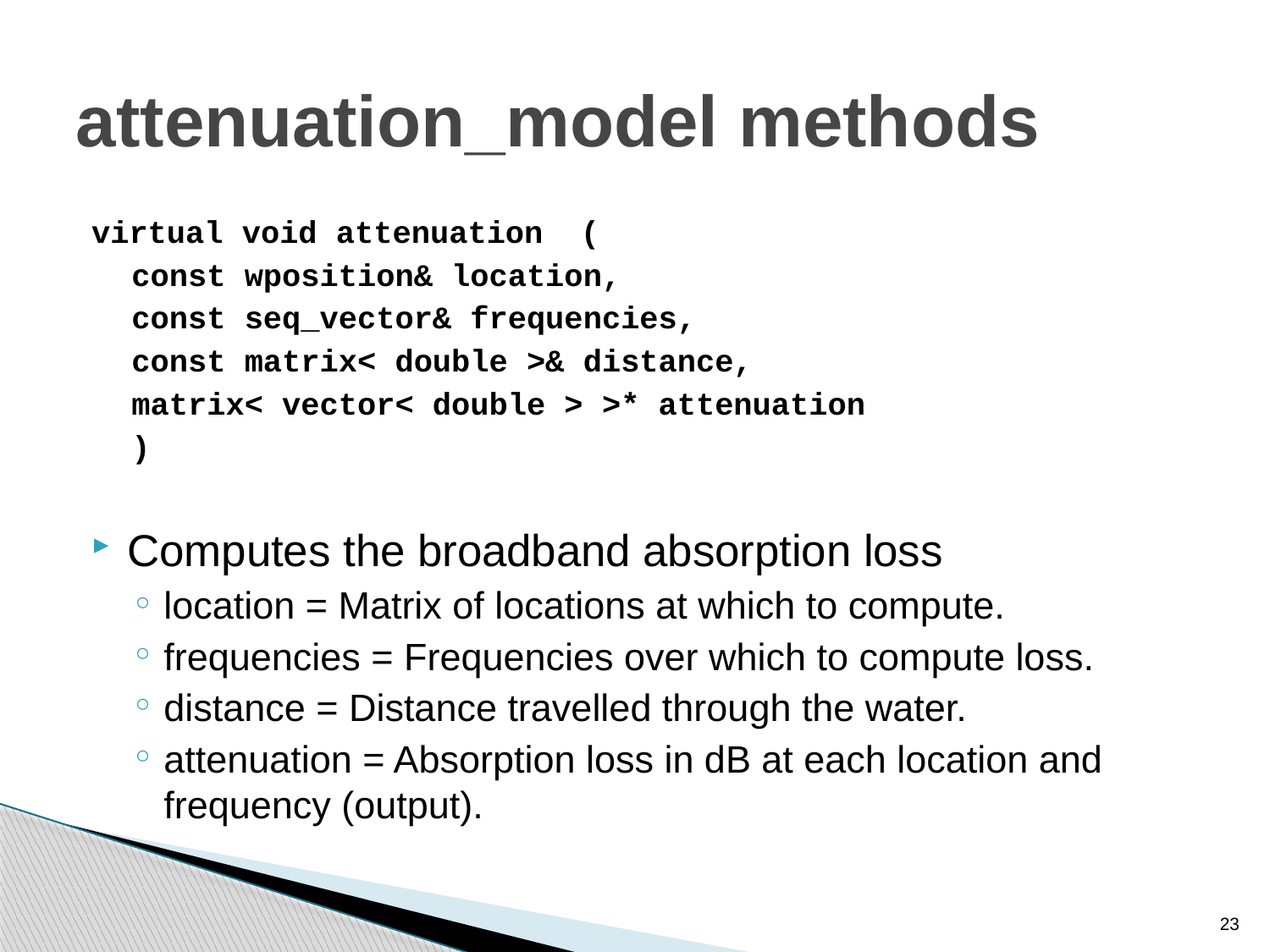

# attenuation_model methods
virtual void attenuation  (
const wposition& location,
const seq_vector& frequencies,
const matrix< double >& distance,
matrix< vector< double > >* attenuation
)

Computes the broadband absorption loss
location = Matrix of locations at which to compute.
frequencies = Frequencies over which to compute loss.
distance = Distance travelled through the water.
attenuation = Absorption loss in dB at each location and frequency (output).
23